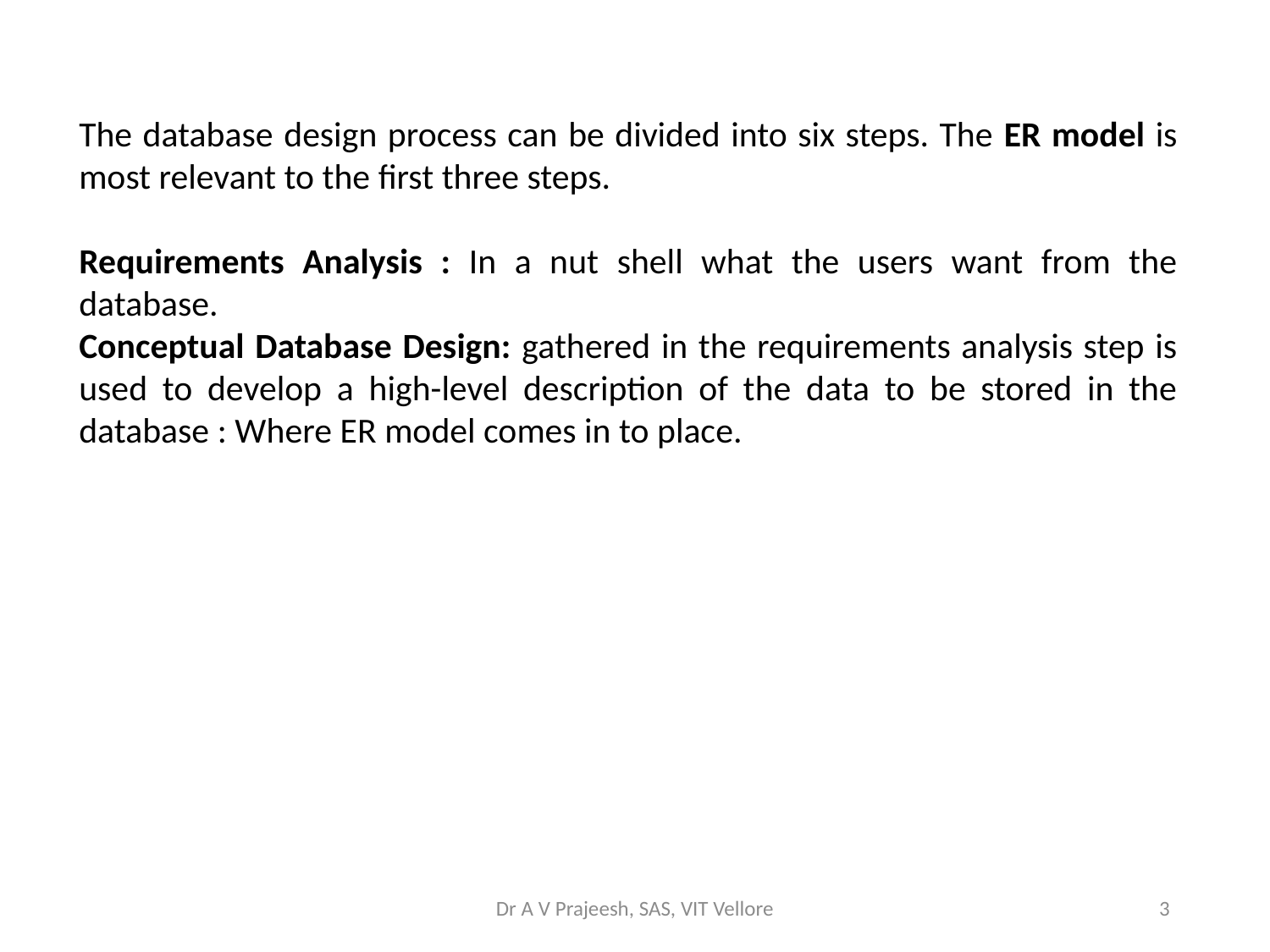

The database design process can be divided into six steps. The ER model is most relevant to the first three steps.

Requirements Analysis : In a nut shell what the users want from the database.
Conceptual Database Design: gathered in the requirements analysis step is used to develop a high-level description of the data to be stored in the database : Where ER model comes in to place.
Dr A V Prajeesh, SAS, VIT Vellore
3